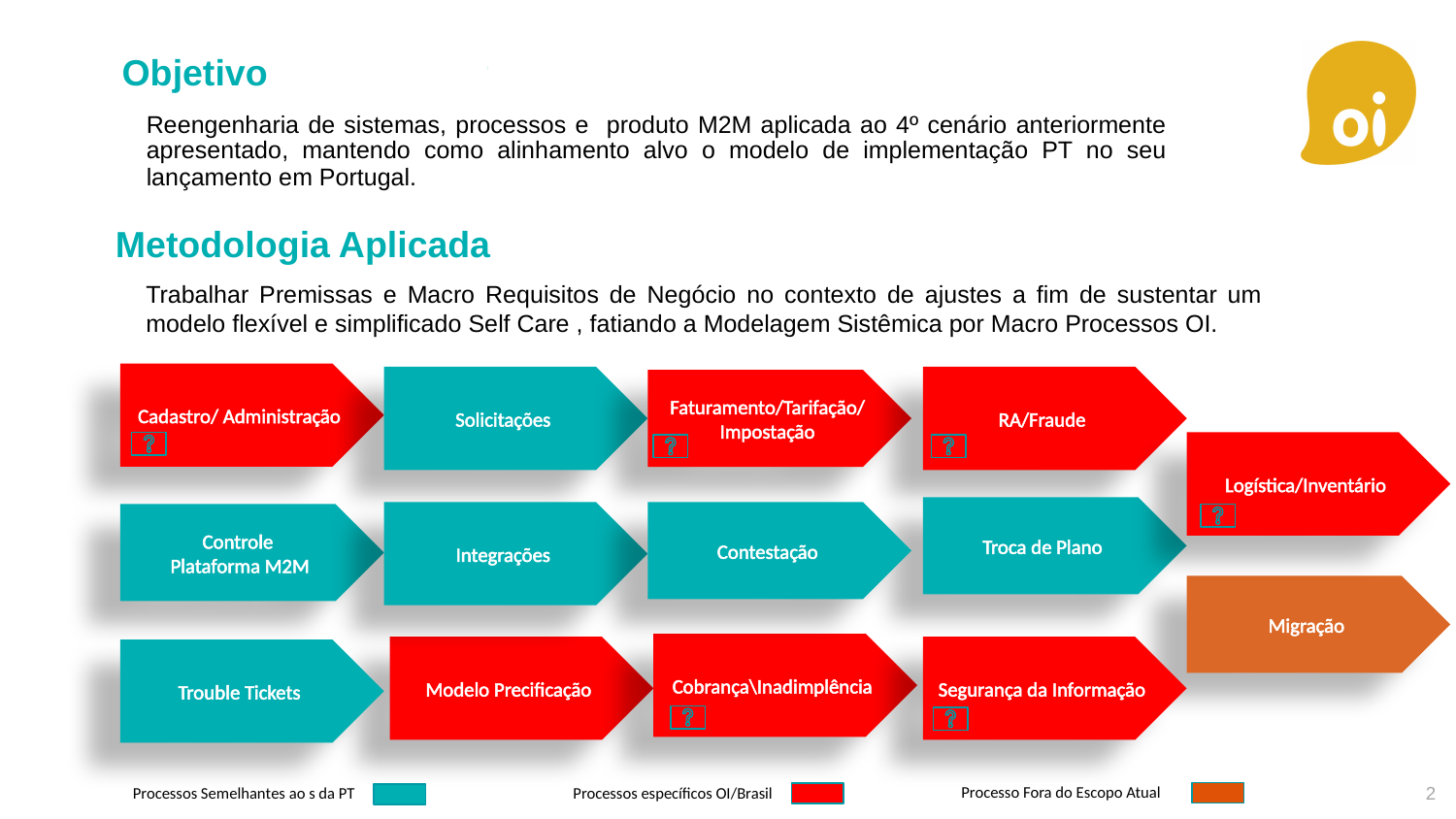

Reengenharia de sistemas, processos e  produto M2M aplicada ao 4º cenário anteriormente apresentado, mantendo como alinhamento alvo o modelo de implementação PT no seu lançamento em Portugal.

 Objetivo
Metodologia Aplicada
Trabalhar Premissas e Macro Requisitos de Negócio no contexto de ajustes a fim de sustentar um modelo flexível e simplificado Self Care , fatiando a Modelagem Sistêmica por Macro Processos OI.

Cadastro/ Administração
Solicitações
RA/Fraude
Faturamento/Tarifação/
Impostação

Logística/Inventário

Troca de Plano
Integrações
Contestação
Controle
Plataforma M2M

Migração
Cobrança\Inadimplência
Modelo Precificação
Segurança da Informação
Trouble Tickets

2
Processo Fora do Escopo Atual
Processos Semelhantes ao s da PT
Processos específicos OI/Brasil